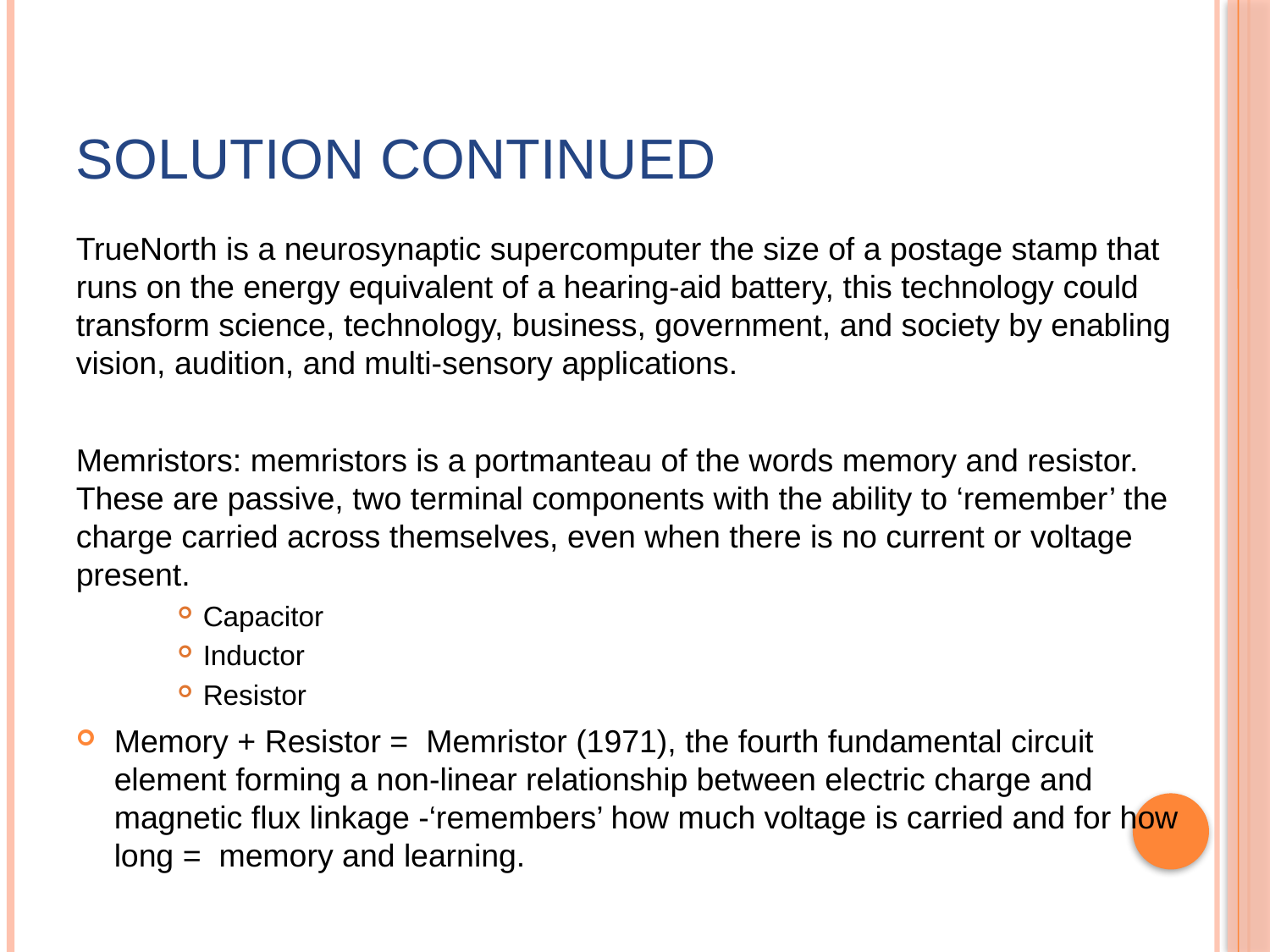

# Solution continued
TrueNorth is a neurosynaptic supercomputer the size of a postage stamp that runs on the energy equivalent of a hearing-aid battery, this technology could transform science, technology, business, government, and society by enabling vision, audition, and multi-sensory applications.

Memristors: memristors is a portmanteau of the words memory and resistor. These are passive, two terminal components with the ability to ‘remember’ the charge carried across themselves, even when there is no current or voltage present.
Capacitor
Inductor
Resistor
Memory + Resistor =  Memristor (1971), the fourth fundamental circuit element forming a non-linear relationship between electric charge and magnetic flux linkage -‘remembers’ how much voltage is carried and for how long =  memory and learning.